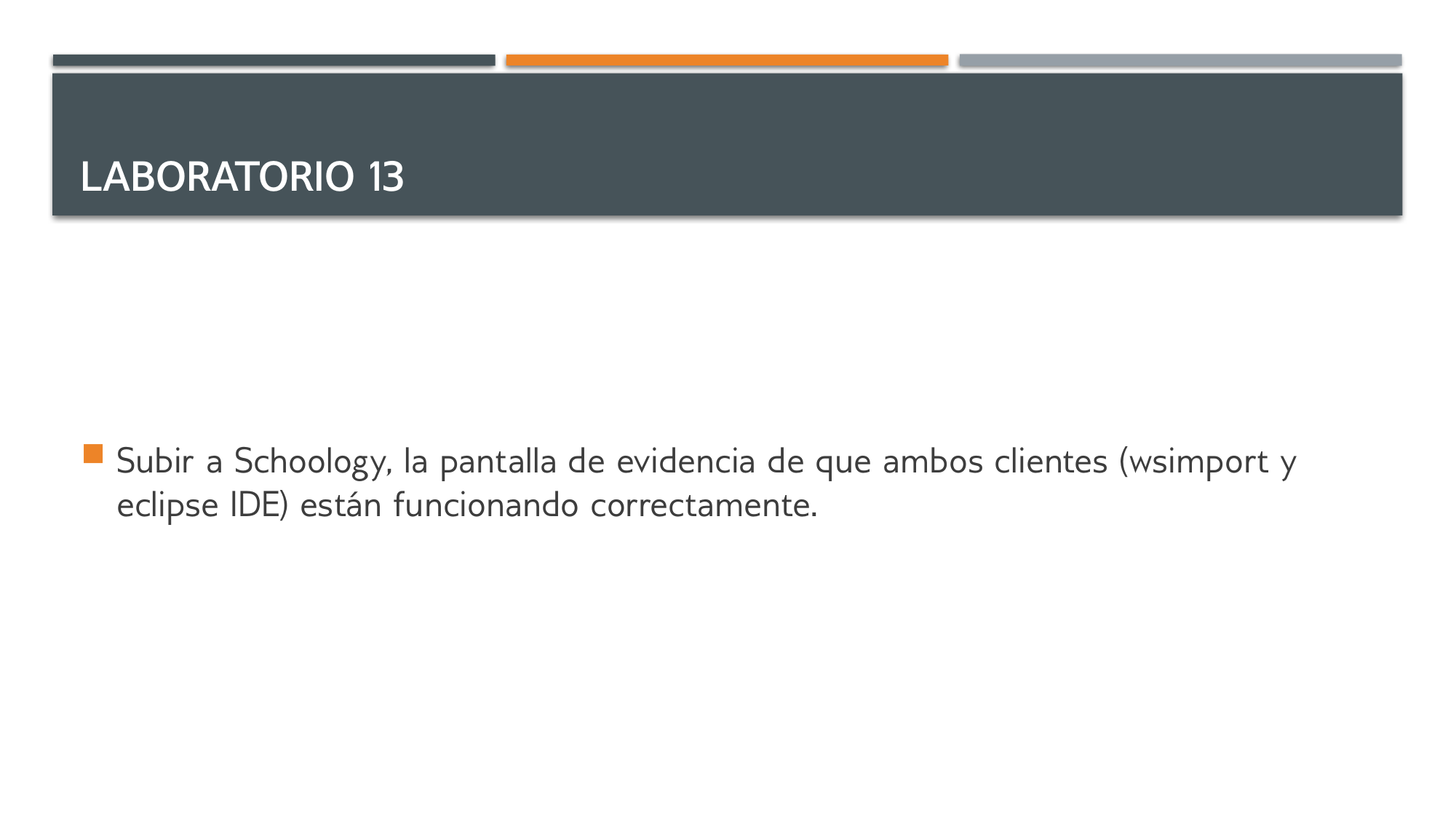

# Laboratorio 13
Subir a Schoology, la pantalla de evidencia de que ambos clientes (wsimport y eclipse IDE) están funcionando correctamente.